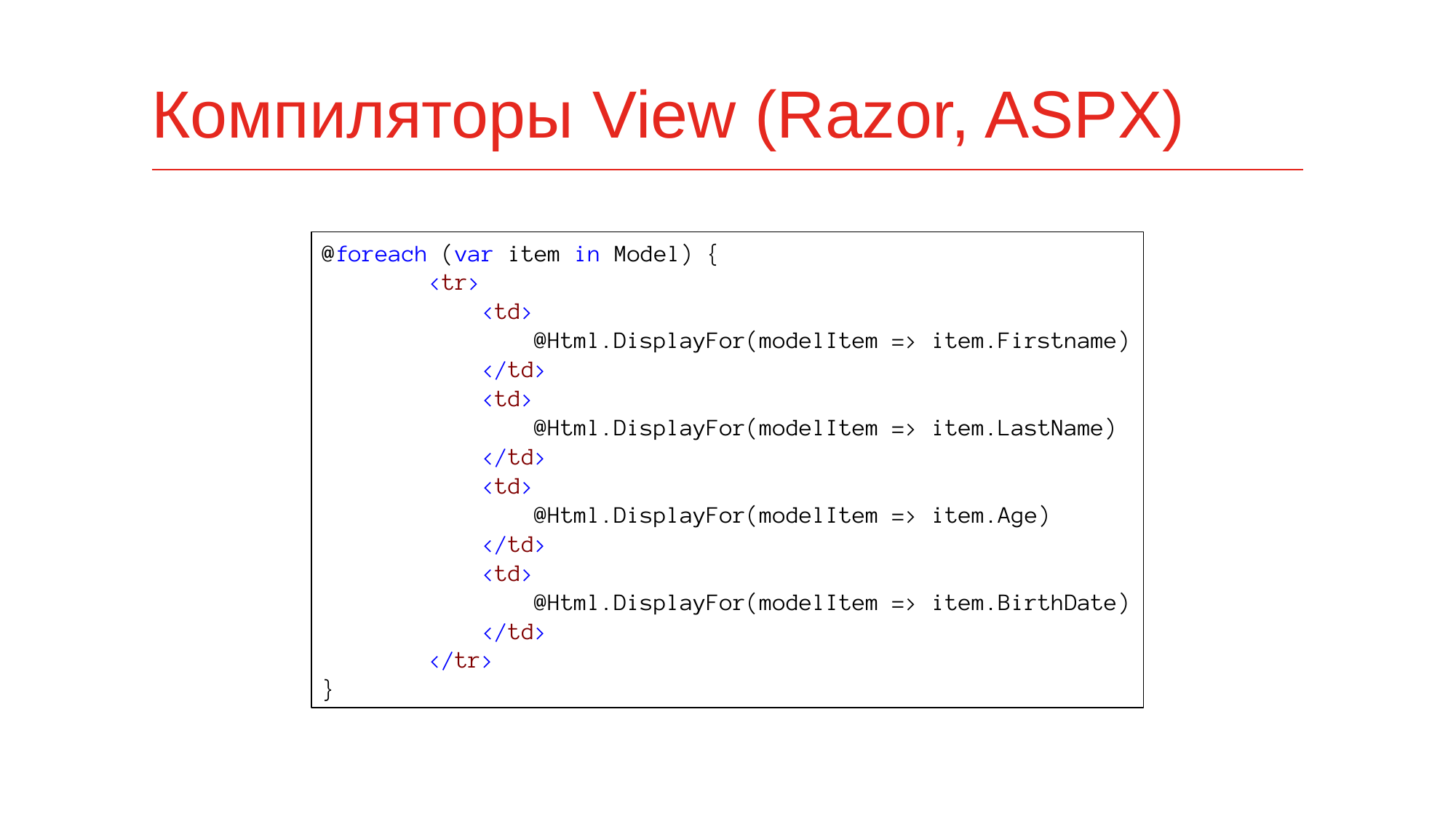

# Компиляторы View (Razor, ASPX)
@foreach (var item in Model) {
        <tr>
            <td>
                @Html.DisplayFor(modelItem => item.Firstname)
            </td>
            <td>
                @Html.DisplayFor(modelItem => item.LastName)
            </td>
            <td>
                @Html.DisplayFor(modelItem => item.Age)
            </td>
            <td>
                @Html.DisplayFor(modelItem => item.BirthDate)
            </td>        
        </tr>
}